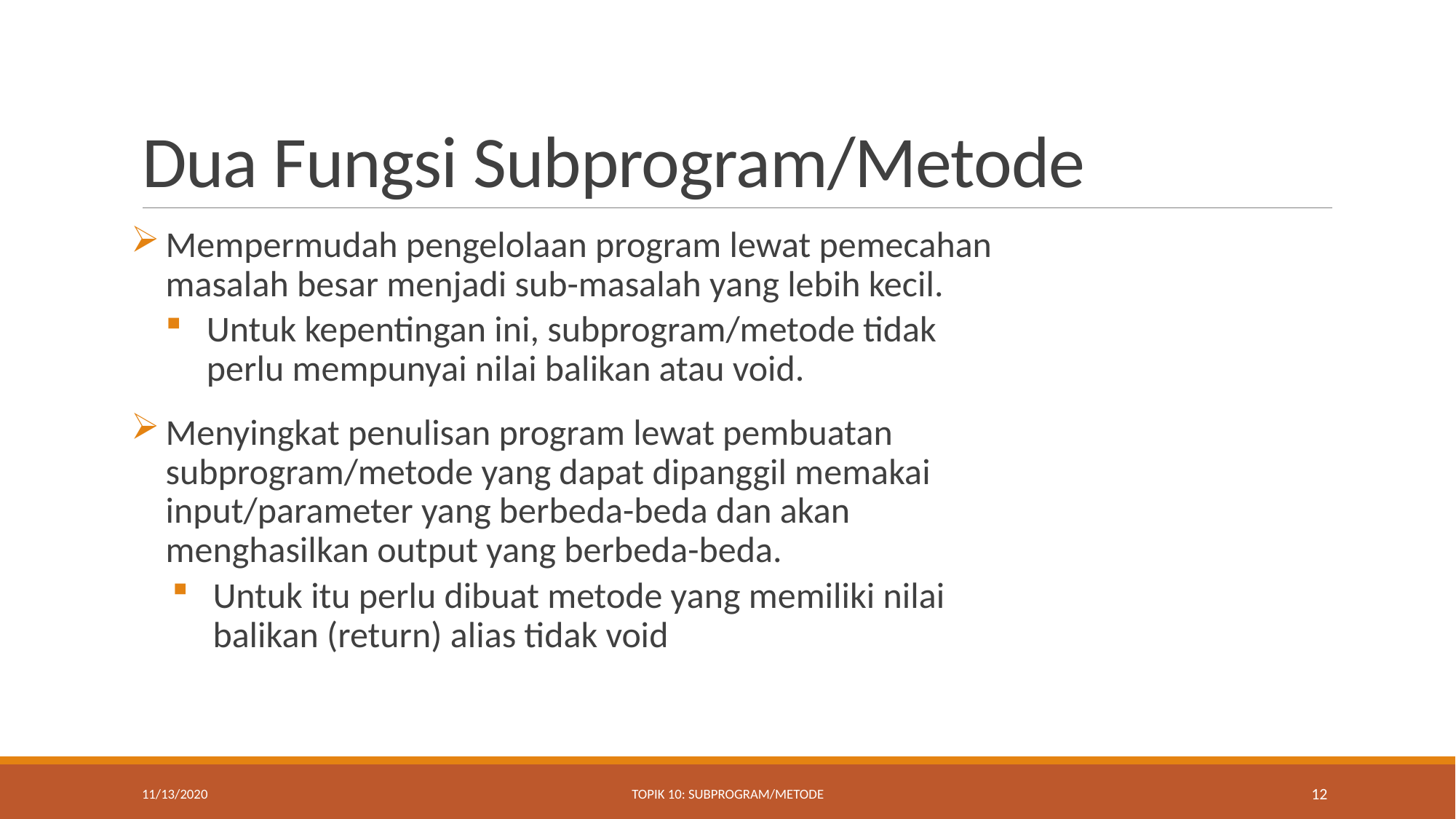

# Dua Fungsi Subprogram/Metode
Mempermudah pengelolaan program lewat pemecahan masalah besar menjadi sub-masalah yang lebih kecil.
Untuk kepentingan ini, subprogram/metode tidak perlu mempunyai nilai balikan atau void.
Menyingkat penulisan program lewat pembuatan subprogram/metode yang dapat dipanggil memakai input/parameter yang berbeda-beda dan akan menghasilkan output yang berbeda-beda.
Untuk itu perlu dibuat metode yang memiliki nilai balikan (return) alias tidak void
11/13/2020
Topik 10: Subprogram/Metode
12